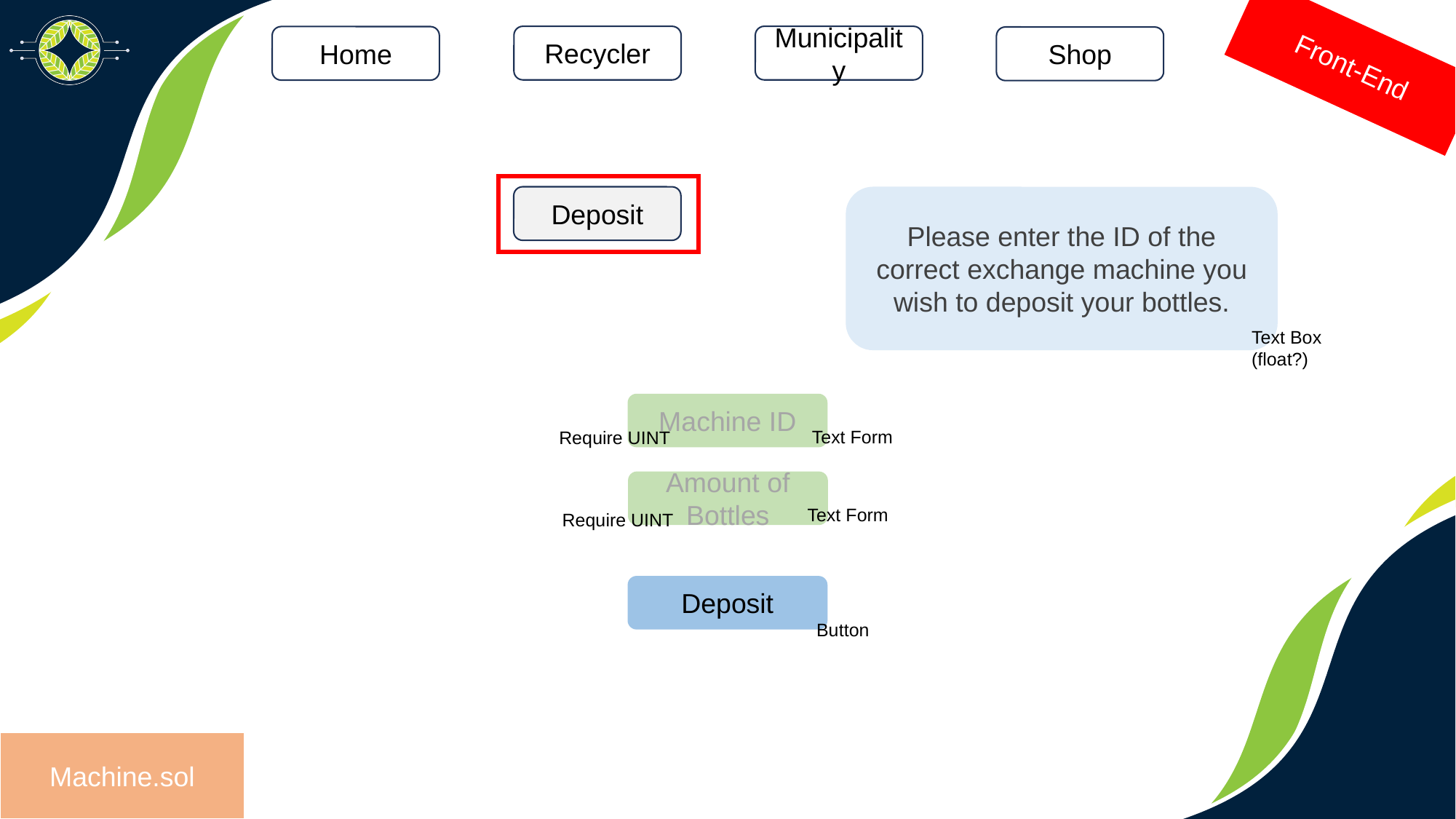

Front-End

Deposit
Please enter the ID of the correct exchange machine you wish to deposit your bottles.
Text Box (float?)
Machine ID
Text Form
Require UINT
Amount of Bottles
Text Form
Require UINT
Deposit
Button
Machine.sol